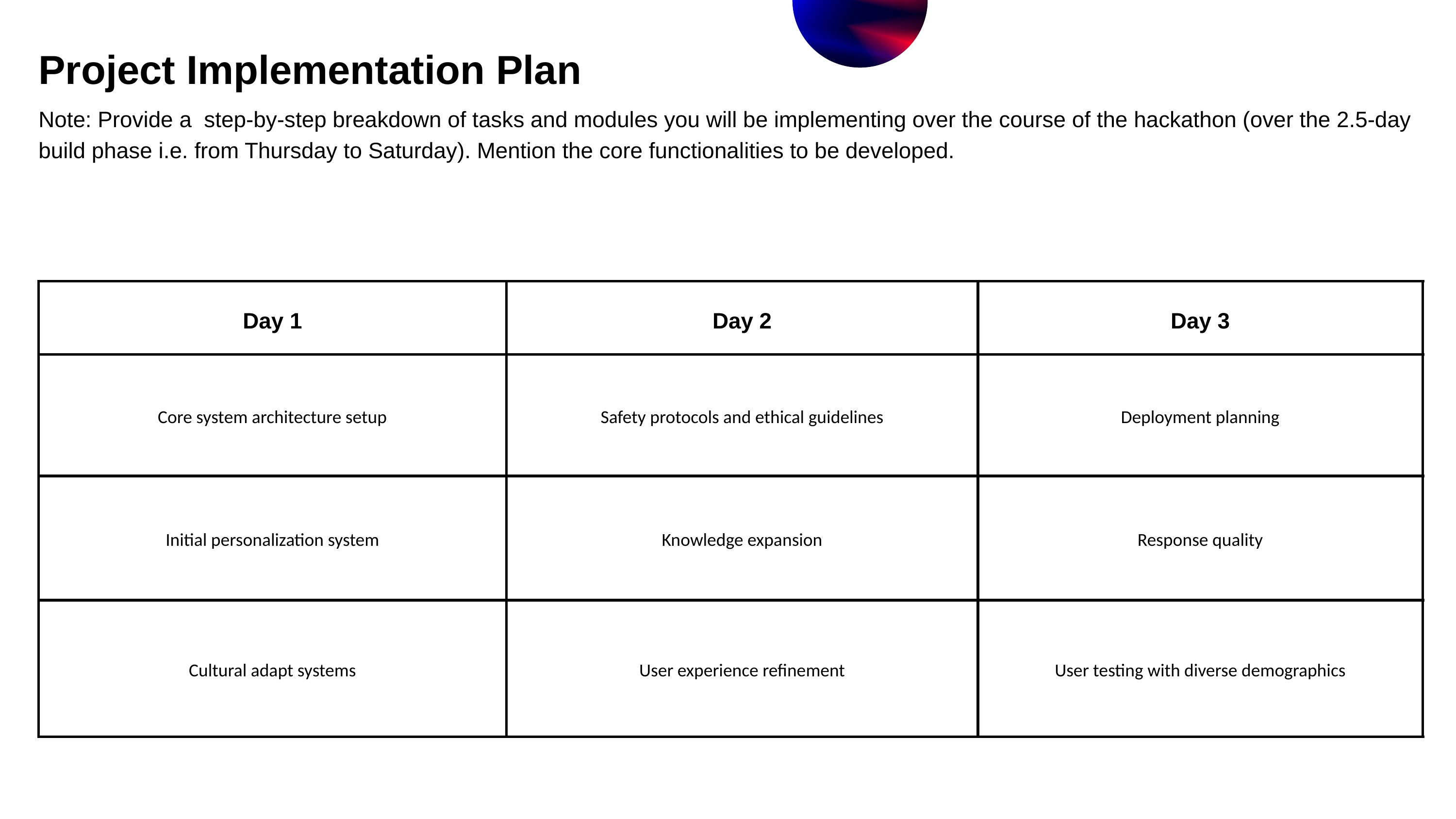

Project Implementation Plan
Note: Provide a  step-by-step breakdown of tasks and modules you will be implementing over the course of the hackathon (over the 2.5-day build phase i.e. from Thursday to Saturday). Mention the core functionalities to be developed.
| Day 1 | Day 2 | Day 3 |
| --- | --- | --- |
| Core system architecture setup | Safety protocols and ethical guidelines | Deployment planning |
| Initial personalization system | Knowledge expansion | Response quality |
| Cultural adapt systems | User experience refinement | User testing with diverse demographics |